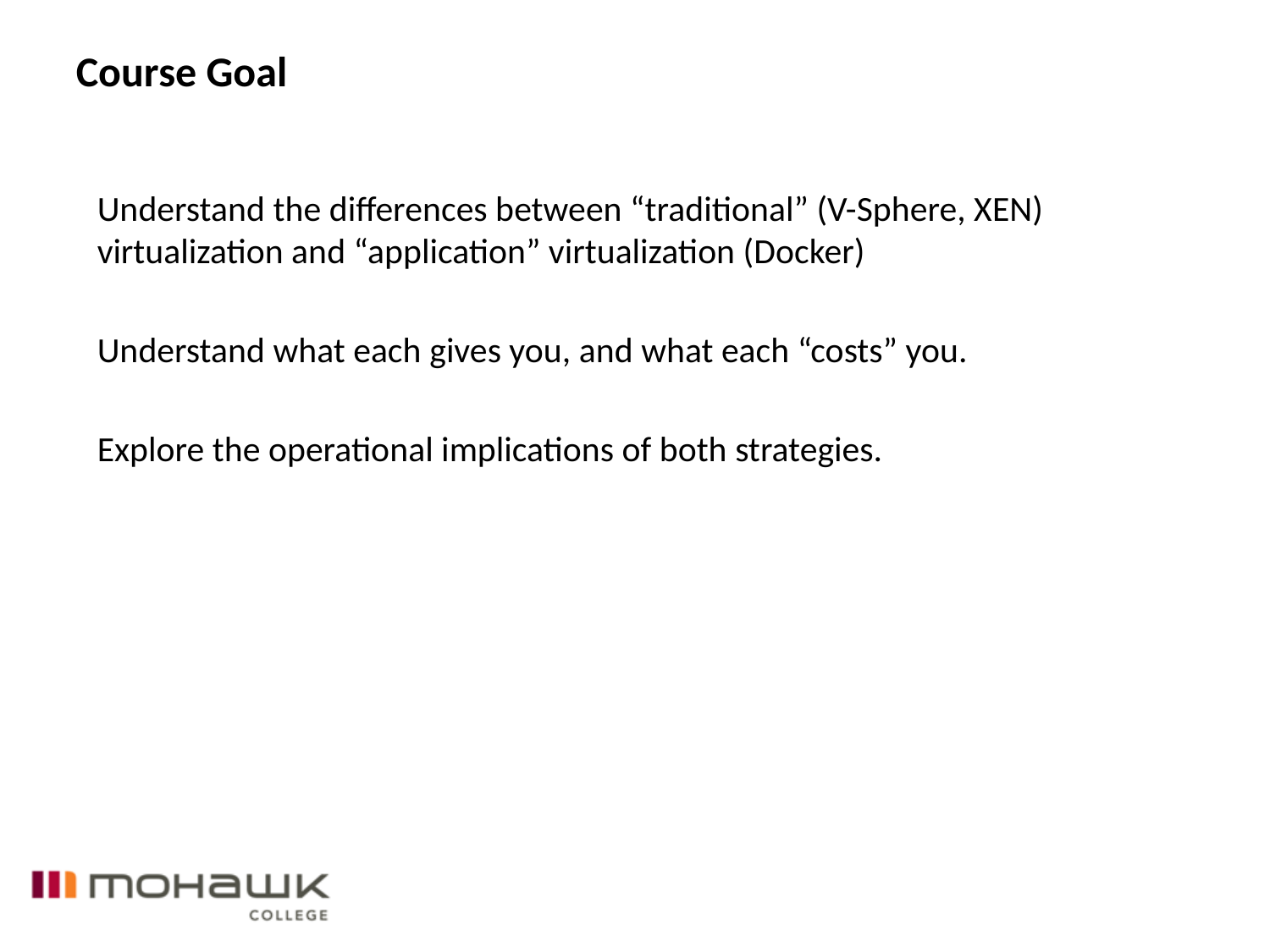

Course Goal
Understand the differences between “traditional” (V-Sphere, XEN) virtualization and “application” virtualization (Docker)

Understand what each gives you, and what each “costs” you.

Explore the operational implications of both strategies.